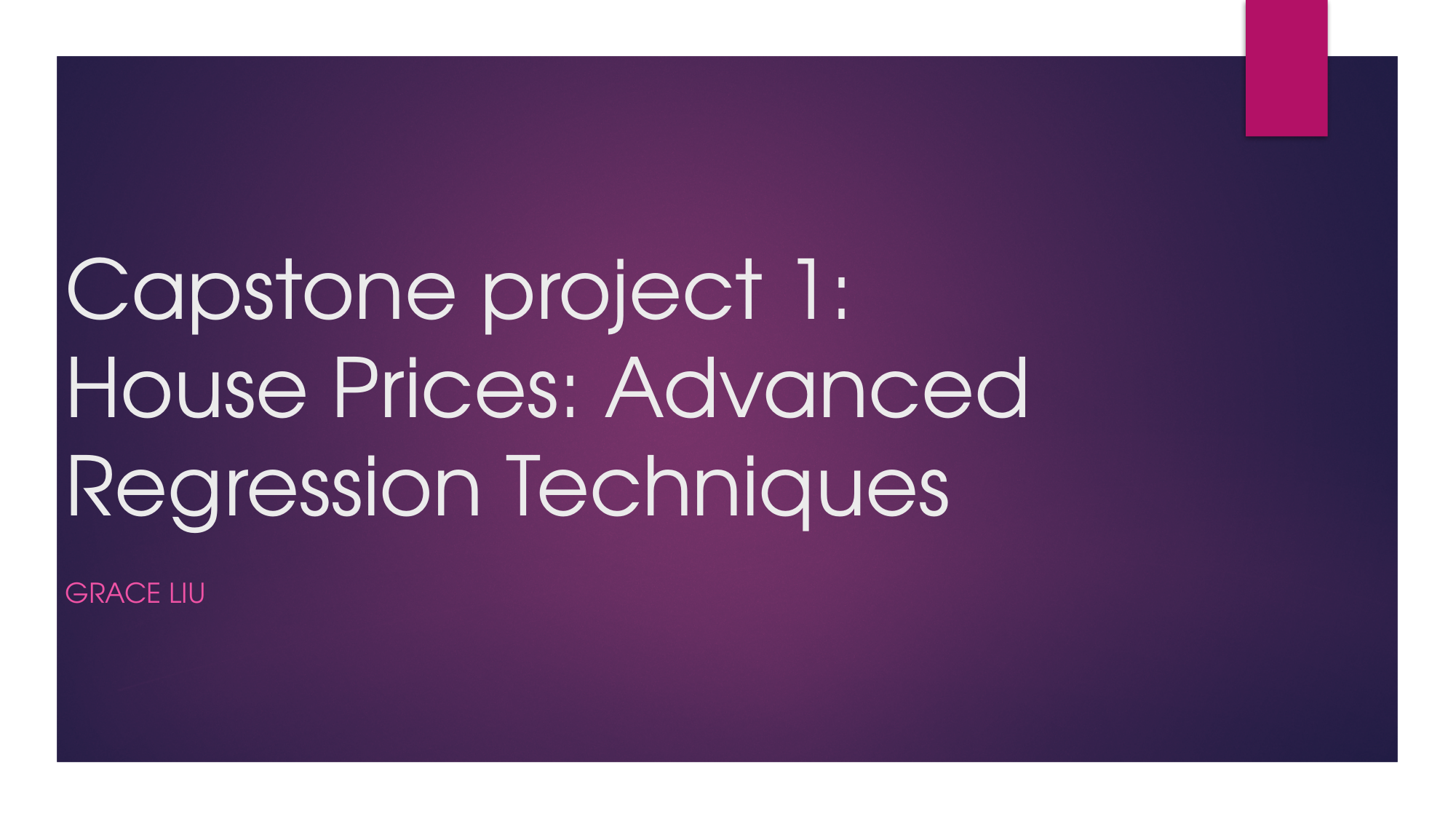

# Capstone project 1: House Prices: Advanced Regression Techniques
Grace Liu